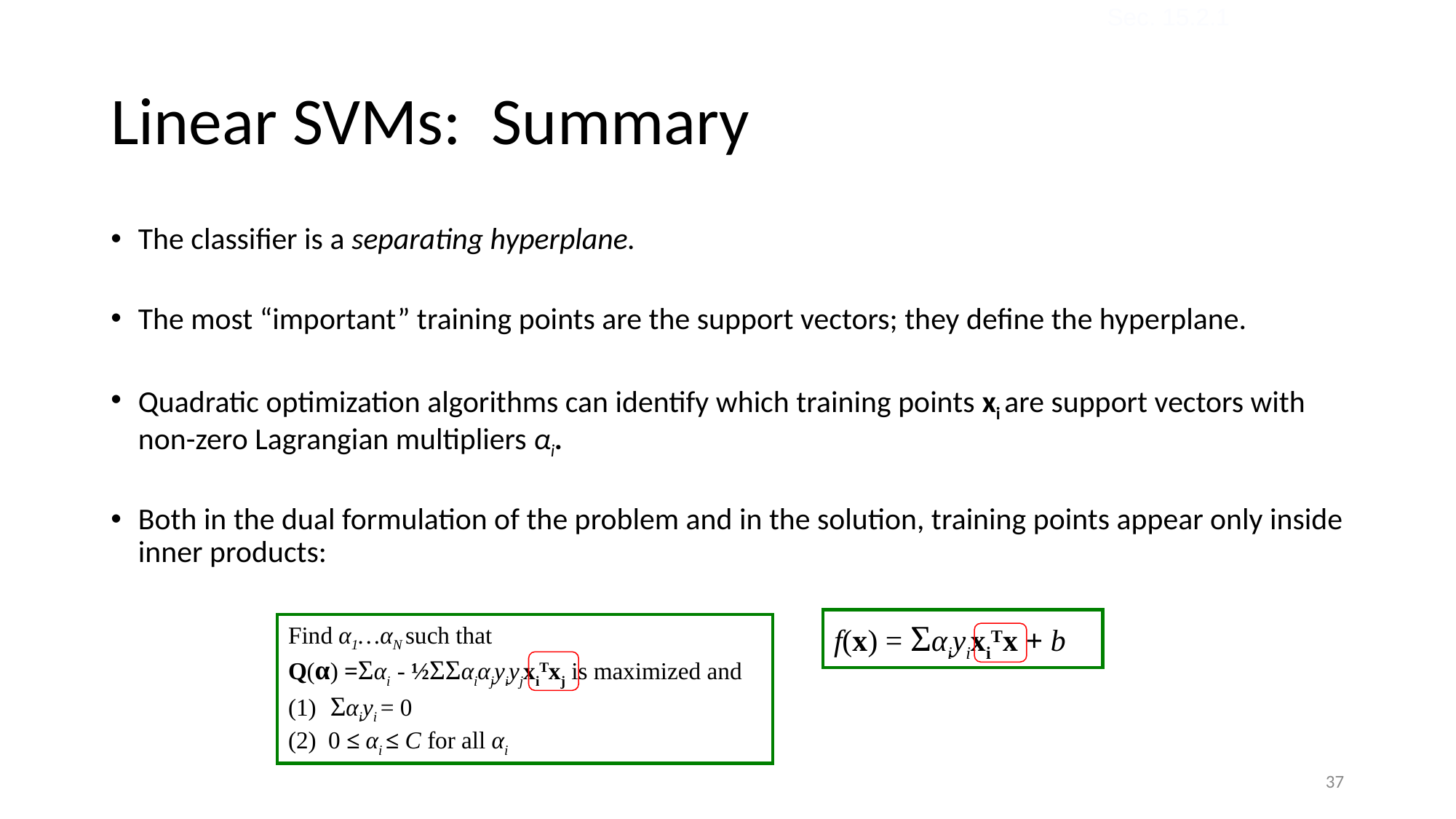

Sec. 15.2.1
# Linear SVMs:  Summary
The classifier is a separating hyperplane.

The most “important” training points are the support vectors; they define the hyperplane.

Quadratic optimization algorithms can identify which training points xi are support vectors with non-zero Lagrangian multipliers αi.

Both in the dual formulation of the problem and in the solution, training points appear only inside inner products:
f(x) = ΣαiyixiTx + b
Find α1…αN such that
Q(α) =Σαi  - ½ΣΣαiαjyiyjxiTxj is maximized and
(1)  Σαiyi = 0
(2)  0 ≤ αi ≤ C for all αi

37